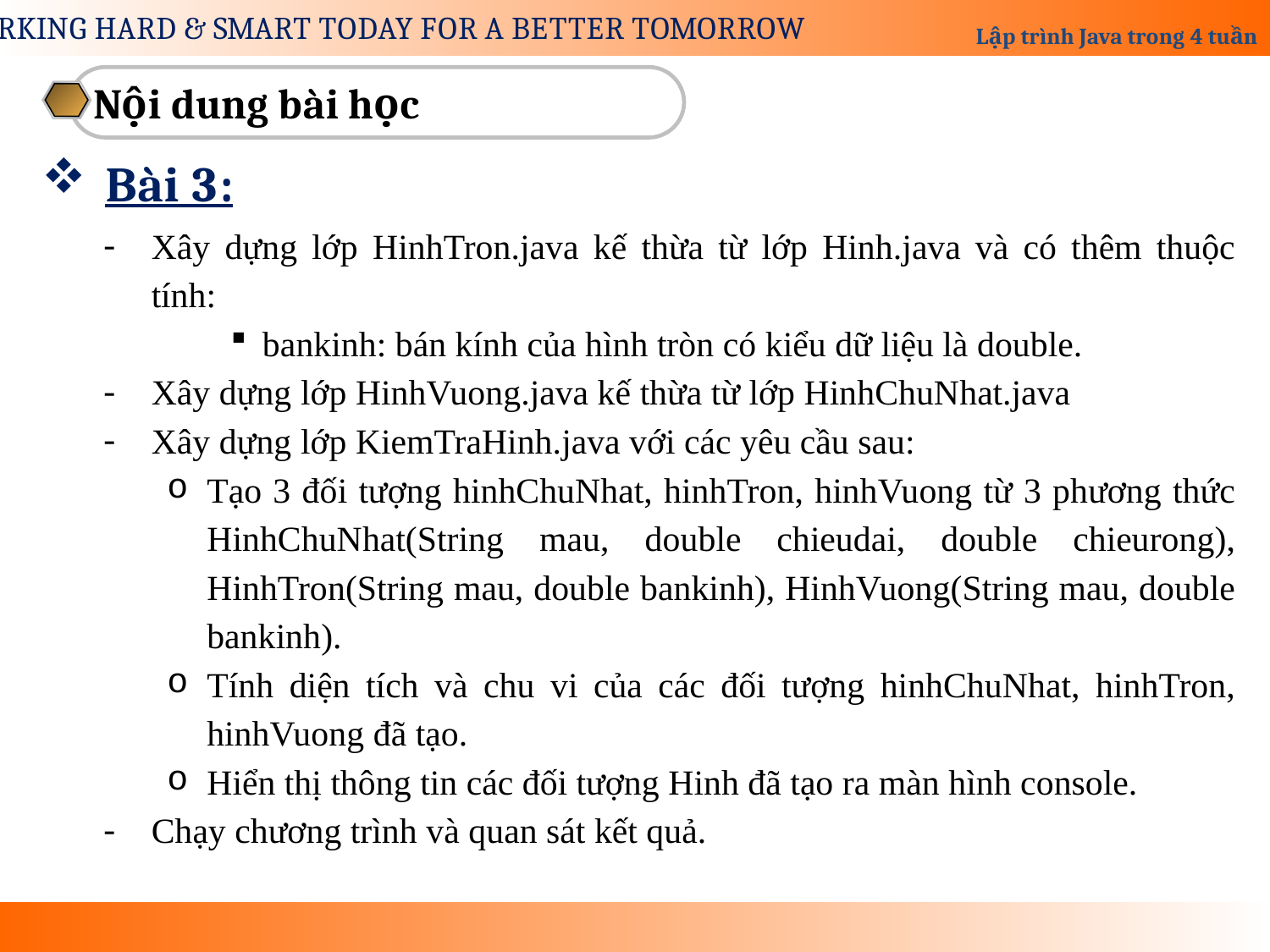

Nội dung bài học

Bài 3:

Xây dựng lớp HinhTron.java kế thừa từ lớp Hinh.java và có thêm thuộc tính:
bankinh: bán kính của hình tròn có kiểu dữ liệu là double.
Xây dựng lớp HinhVuong.java kế thừa từ lớp HinhChuNhat.java
Xây dựng lớp KiemTraHinh.java với các yêu cầu sau:
Tạo 3 đối tượng hinhChuNhat, hinhTron, hinhVuong từ 3 phương thức HinhChuNhat(String mau, double chieudai, double chieurong), HinhTron(String mau, double bankinh), HinhVuong(String mau, double bankinh).
Tính diện tích và chu vi của các đối tượng hinhChuNhat, hinhTron, hinhVuong đã tạo.
Hiển thị thông tin các đối tượng Hinh đã tạo ra màn hình console.
Chạy chương trình và quan sát kết quả.